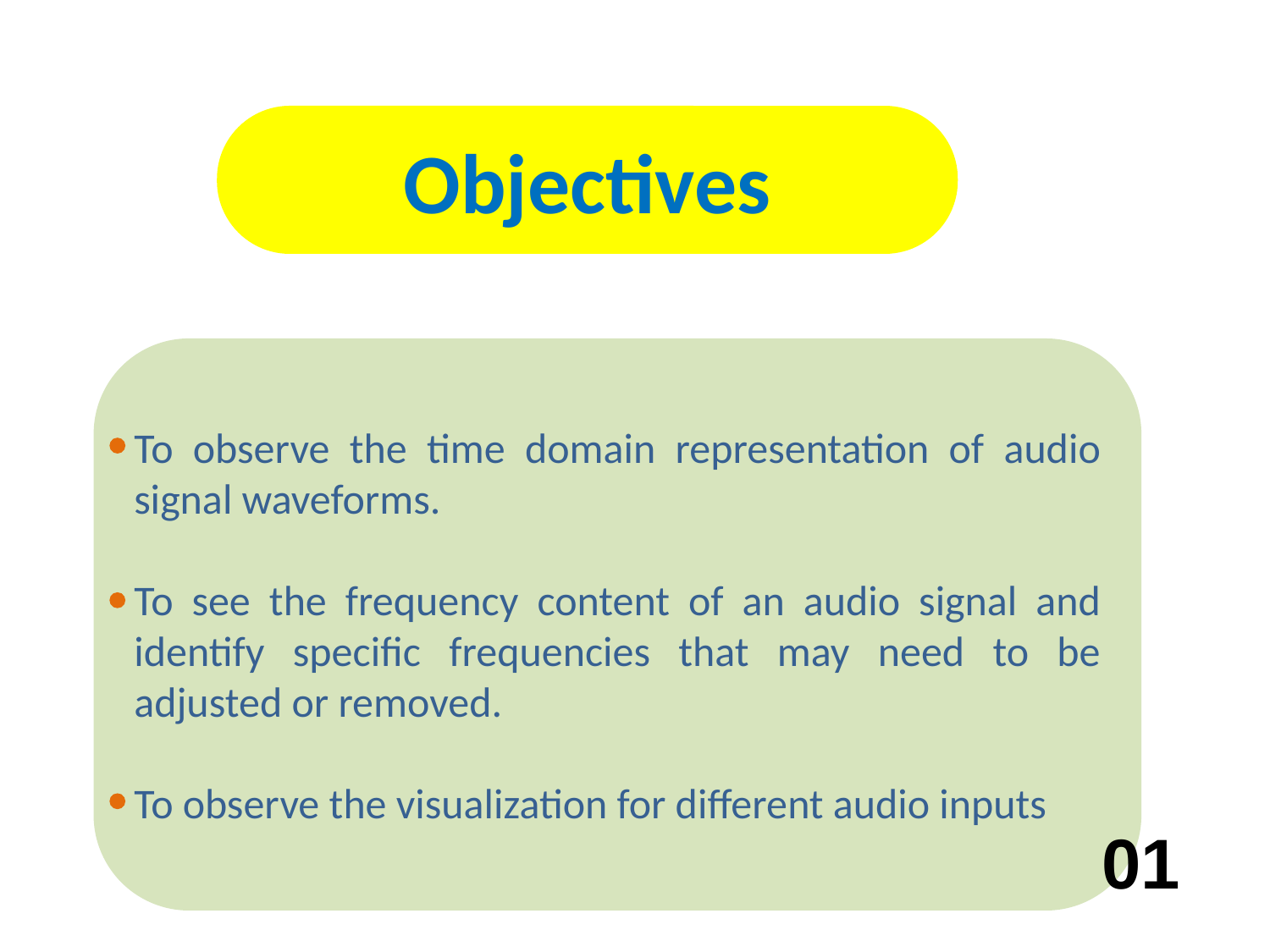

Objectives
To observe the time domain representation of audio signal waveforms.

To see the frequency content of an audio signal and identify specific frequencies that may need to be adjusted or removed.

To observe the visualization for different audio inputs

01